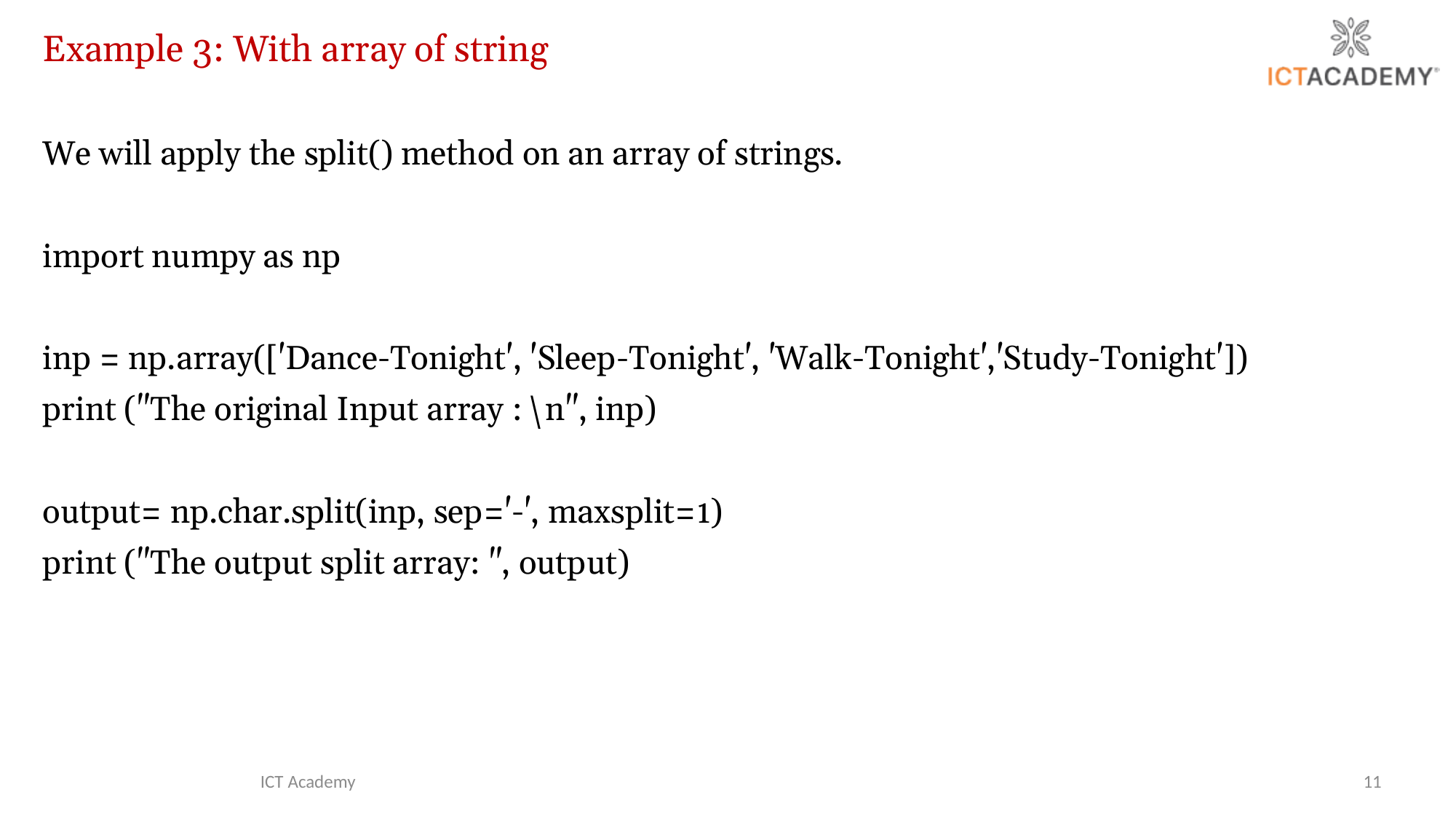

Example 3: With array of string

We will apply the split() method on an array of strings.

import numpy as np

inp = np.array(['Dance-Tonight', 'Sleep-Tonight', 'Walk-Tonight','Study-Tonight'])
print ("The original Input array : \n", inp)

output= np.char.split(inp, sep='-', maxsplit=1)
print ("The output split array: ", output)
ICT Academy
11